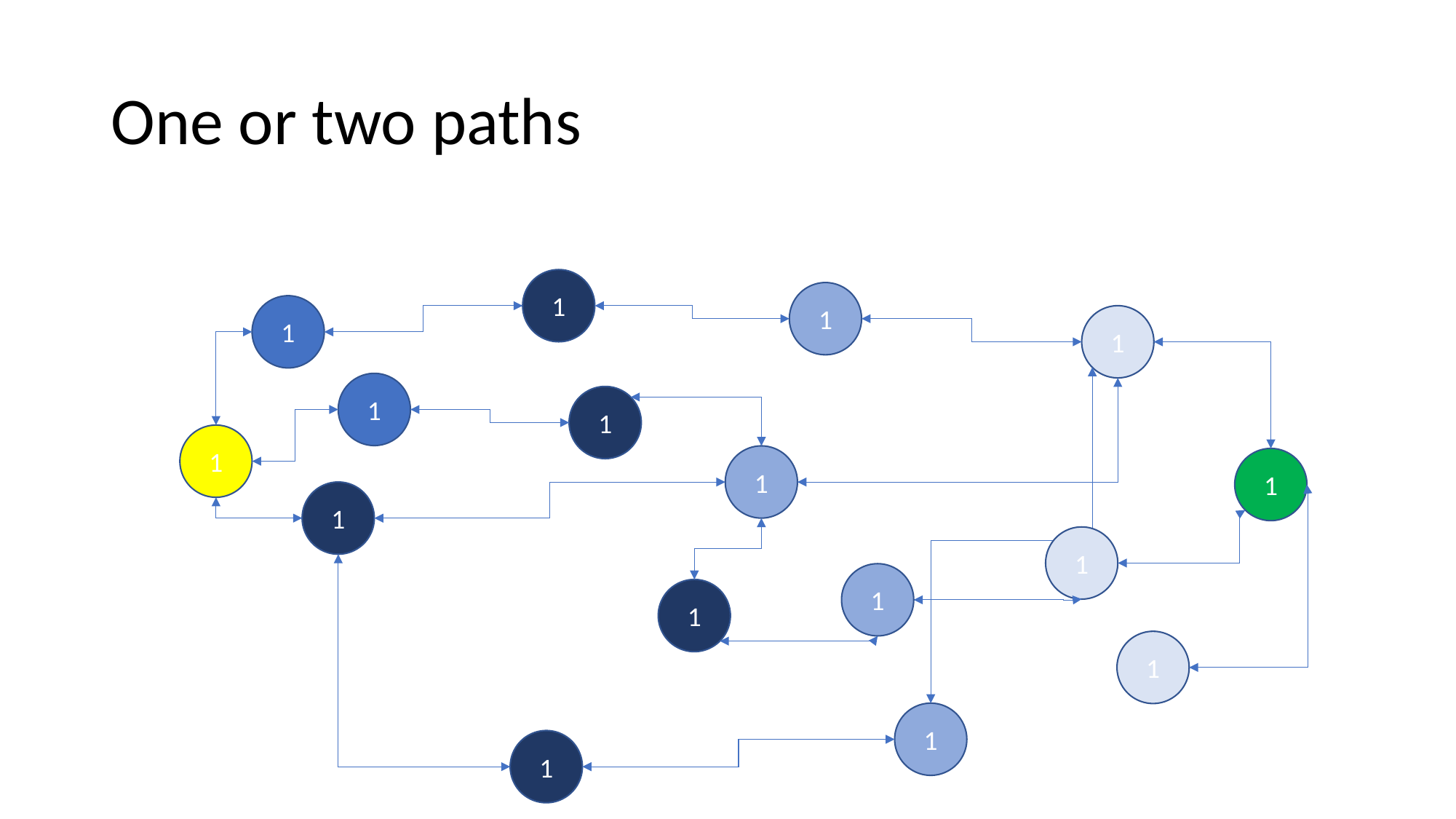

# One or two paths
1
1
1
1
1
1
1
1
1
1
1
1
1
1
1
1